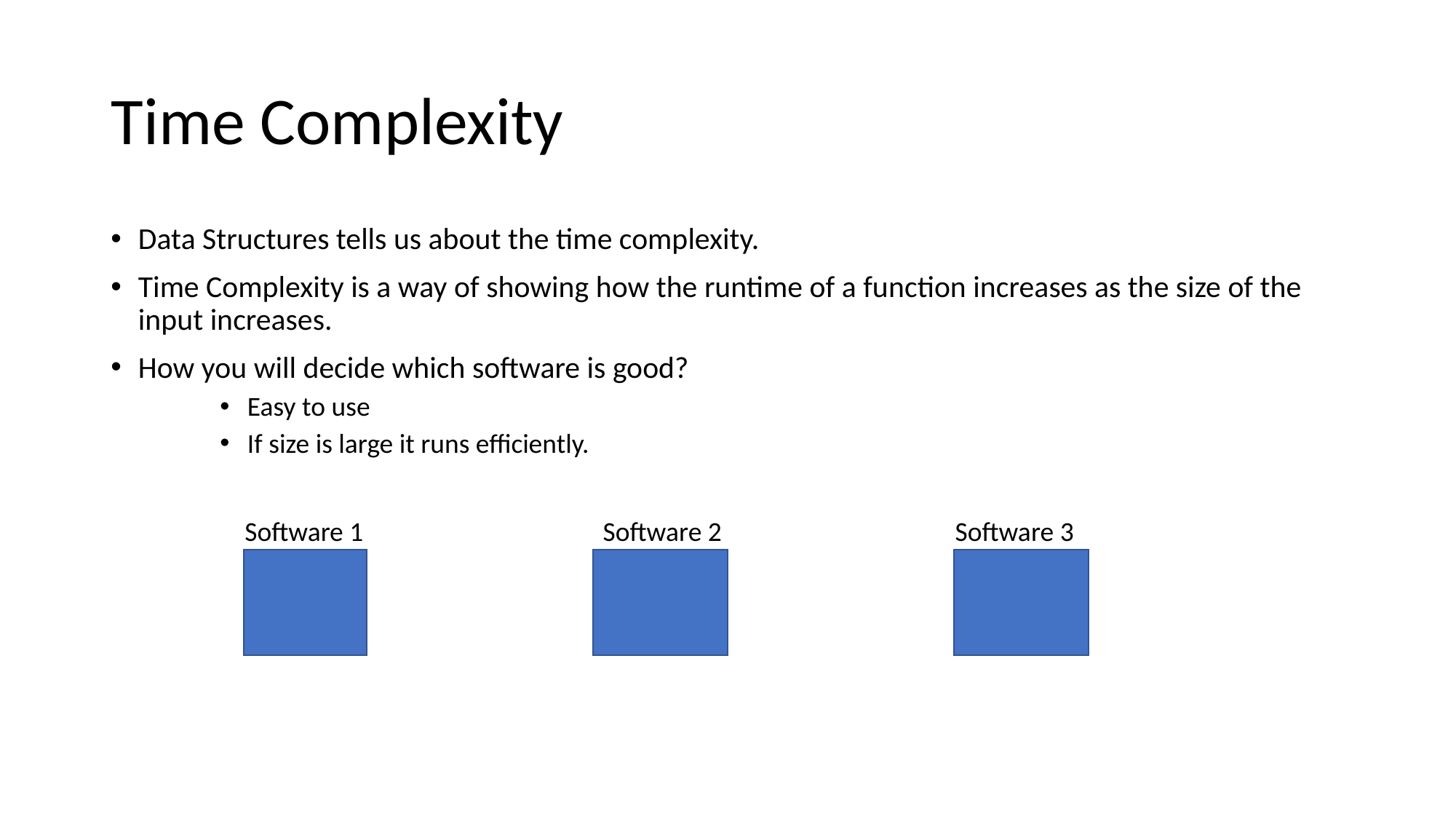

# Time Complexity
Data Structures tells us about the time complexity.
Time Complexity is a way of showing how the runtime of a function increases as the size of the input increases.
How you will decide which software is good?
Easy to use
If size is large it runs efficiently.

    Software 1		         Software 2		             Software 3